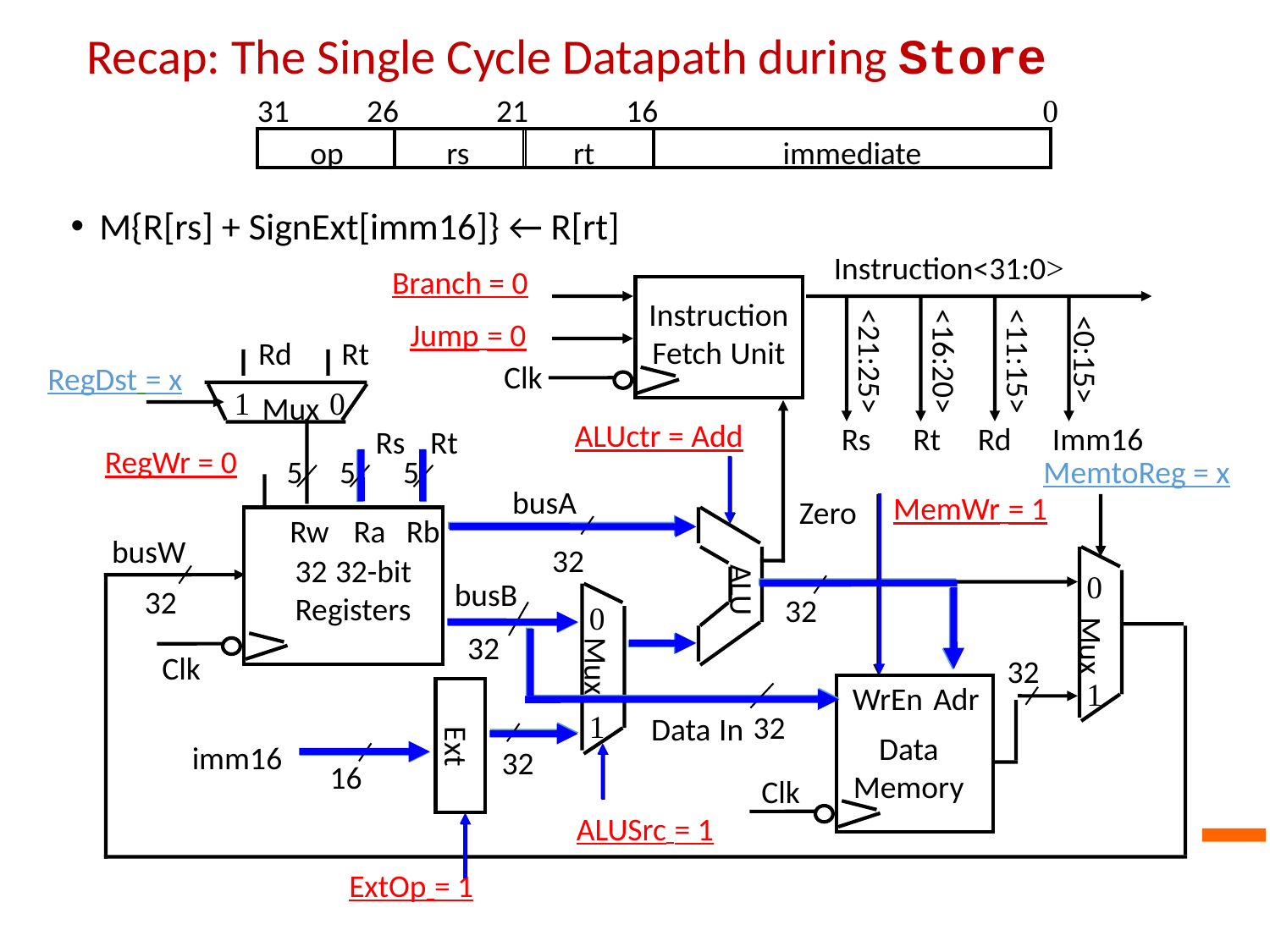

# Recap: The Single Cycle Datapath during Store
31
26
21
16
0
op

rs

rt

immediate

M{R[rs] + SignExt[imm16]} ← R[rt]
Instruction<31:0>
Branch = 0

Instruction
Fetch Unit

Jump = 0
Rd
Rt
<0:15>
<21:25>
<16:20>
<11:15>

Clk
RegDst = x

1
0

Mux

ALUctr = Add
Rs
Rt
Rd
Imm16
Rs
Rt

RegWr = 0
MemtoReg = x
5
5
5

busA
MemWr = 1
Zero

Rw
Ra
Rb

busW

32
32 32-bit
Registers

0
ALU

busB

32

32

0

Mux
32

Mux
Clk

32
1
WrEn
Adr

1
32
Data In
Ext
Data
Memory

imm16

32

16

Clk

ALUSrc = 1

ExtOp = 1